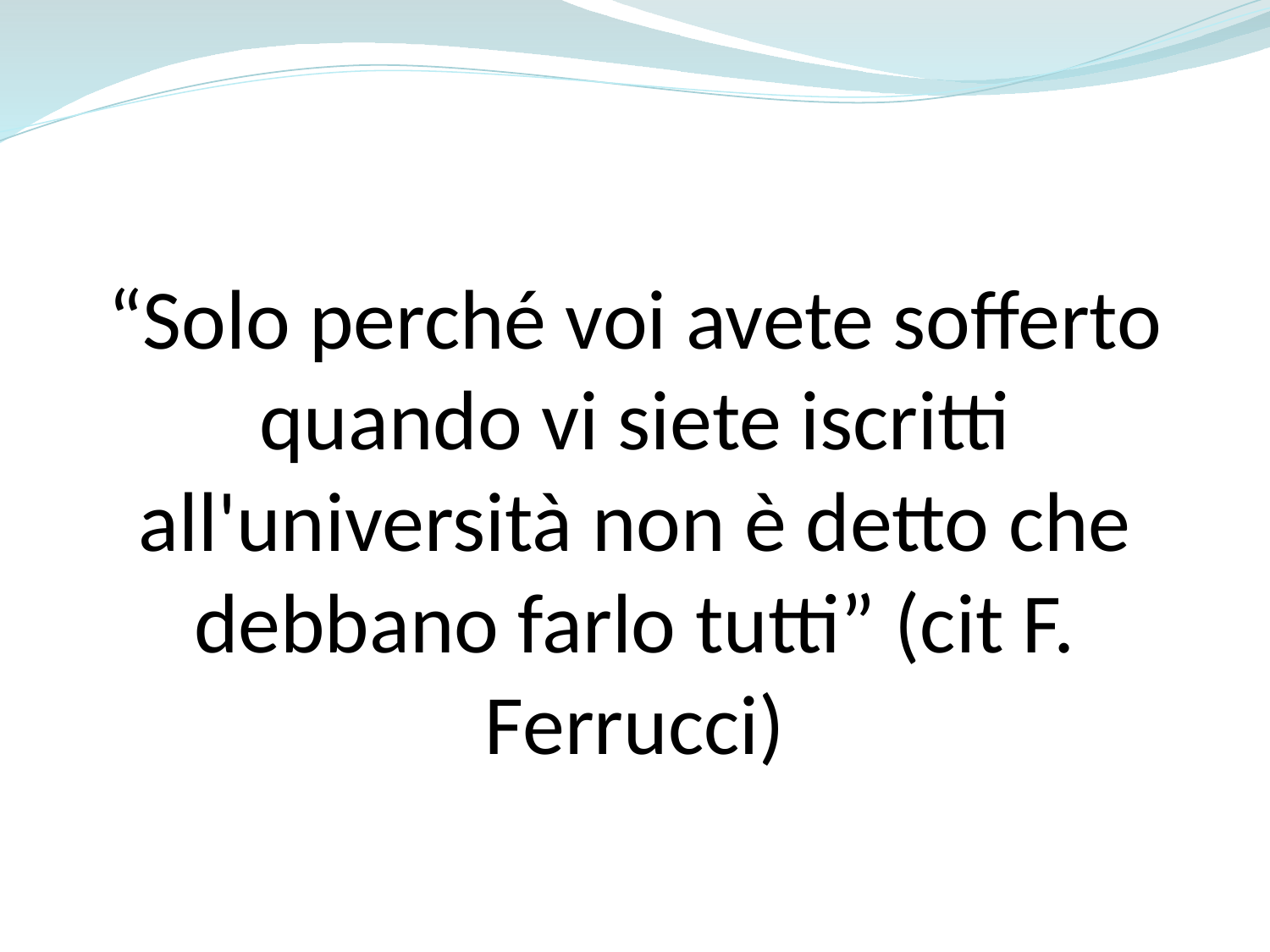

“Solo perché voi avete sofferto quando vi siete iscritti all'università non è detto che debbano farlo tutti” (cit F. Ferrucci)